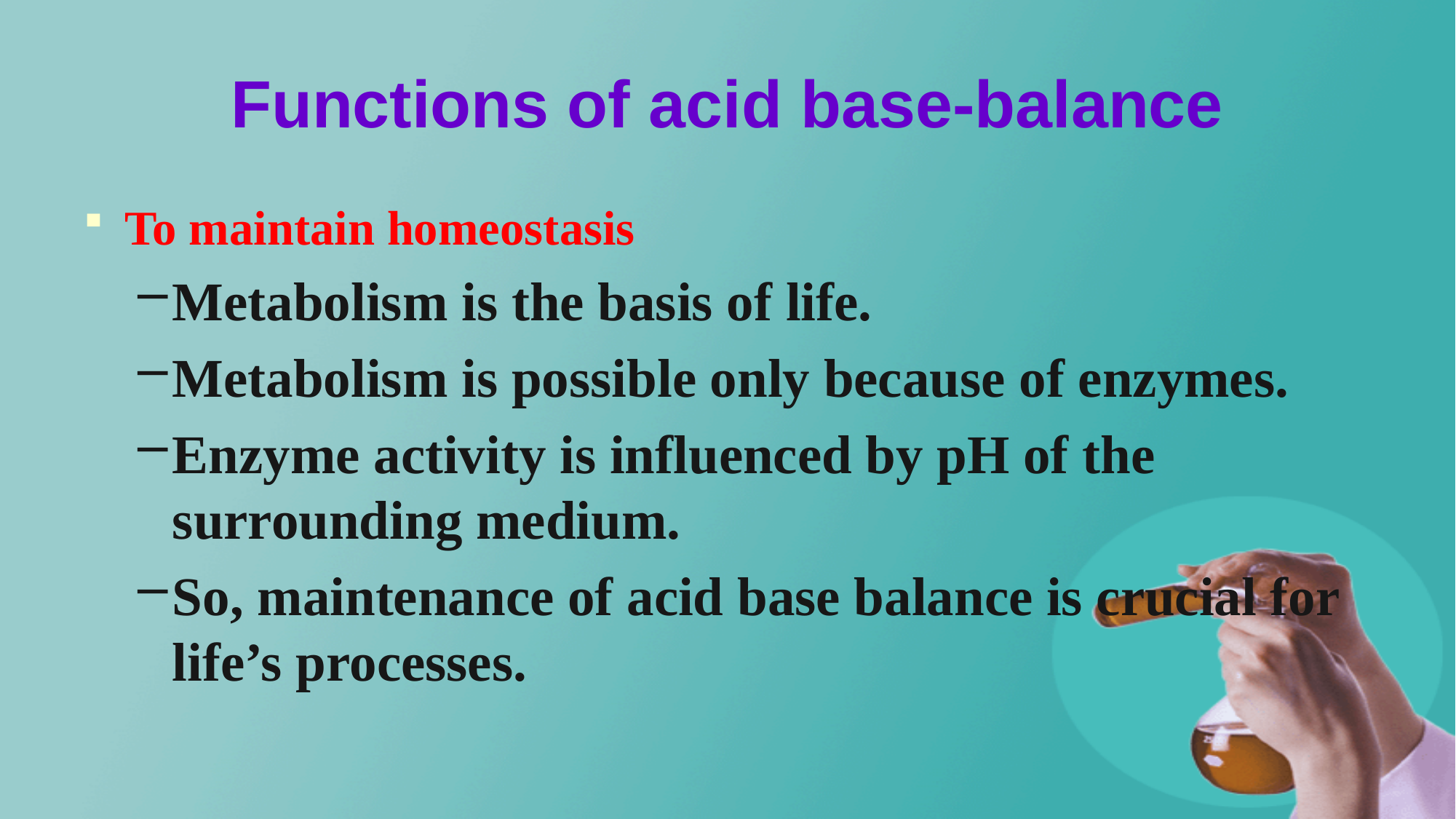

# Functions of acid base-balance
To maintain homeostasis
Metabolism is the basis of life.
Metabolism is possible only because of enzymes.
Enzyme activity is influenced by pH of the surrounding medium.
So, maintenance of acid base balance is crucial for life’s processes.